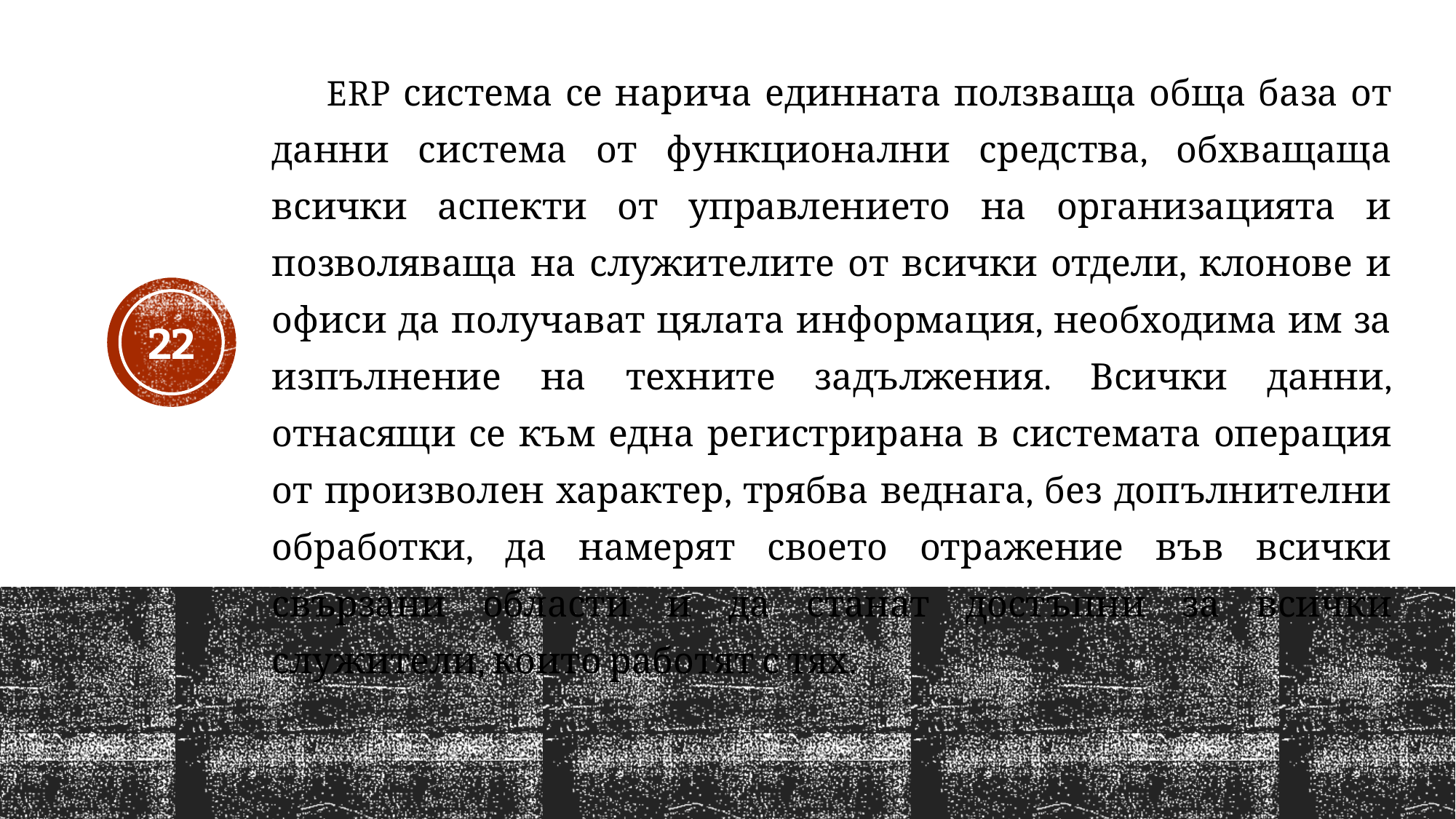

ERP система се нарича единната ползваща обща база от данни система от функционални средства, обхващаща всички аспекти от управлението на организацията и позволяваща на служителите от всички отдели, клонове и офиси да получават цялата информация, необходима им за изпълнение на техните задължения. Всички данни, отнасящи се към една регистрирана в системата операция от произволен характер, трябва веднага, без допълнителни обработки, да намерят своето отражение във всички свързани области и да станат достъпни за всички служители, които работят с тях.
22